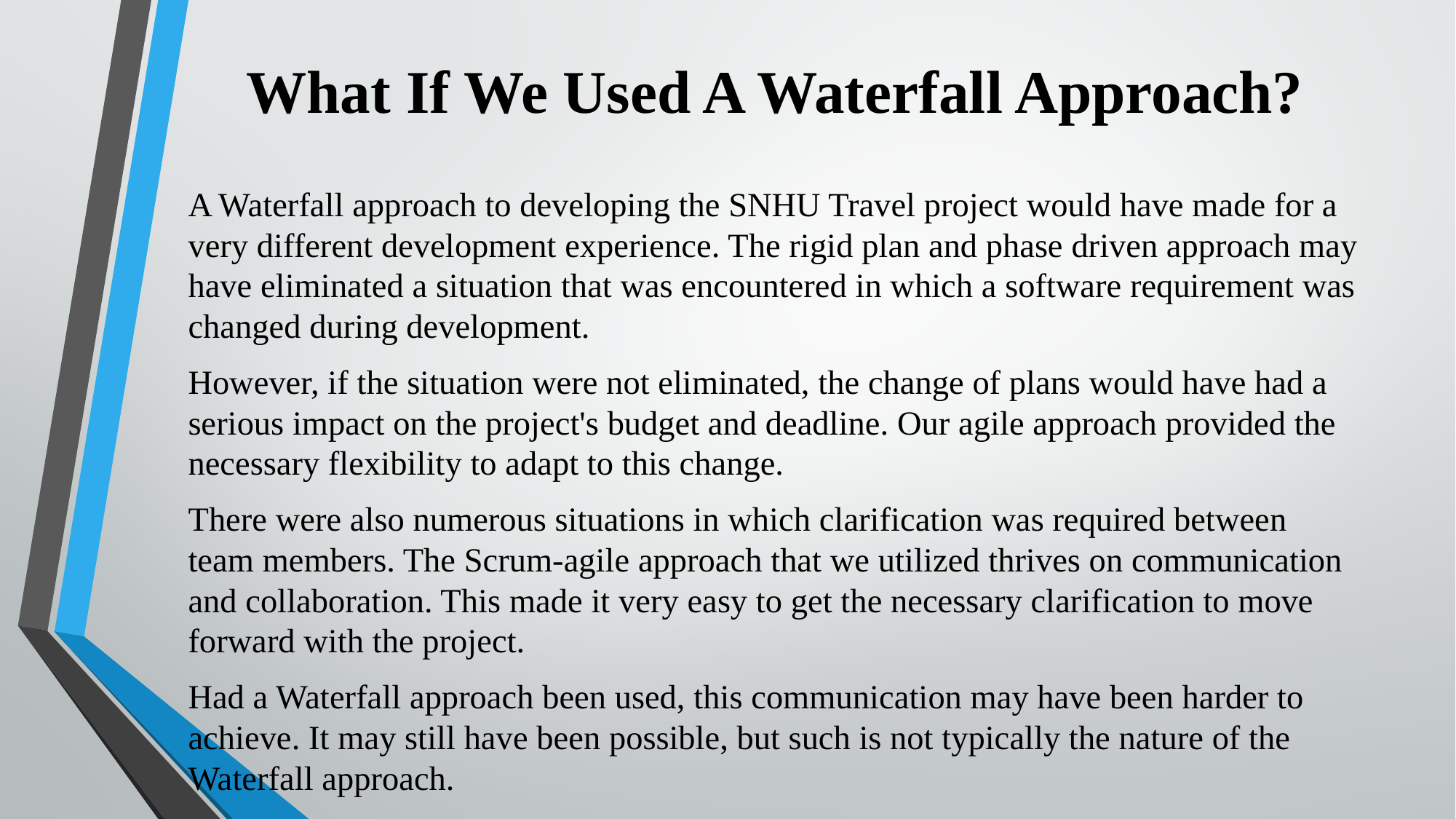

# What If We Used A Waterfall Approach?
A Waterfall approach to developing the SNHU Travel project would have made for a very different development experience. The rigid plan and phase driven approach may have eliminated a situation that was encountered in which a software requirement was changed during development.
However, if the situation were not eliminated, the change of plans would have had a serious impact on the project's budget and deadline. Our agile approach provided the necessary flexibility to adapt to this change.
There were also numerous situations in which clarification was required between team members. The Scrum-agile approach that we utilized thrives on communication and collaboration. This made it very easy to get the necessary clarification to move forward with the project.
Had a Waterfall approach been used, this communication may have been harder to achieve. It may still have been possible, but such is not typically the nature of the Waterfall approach.